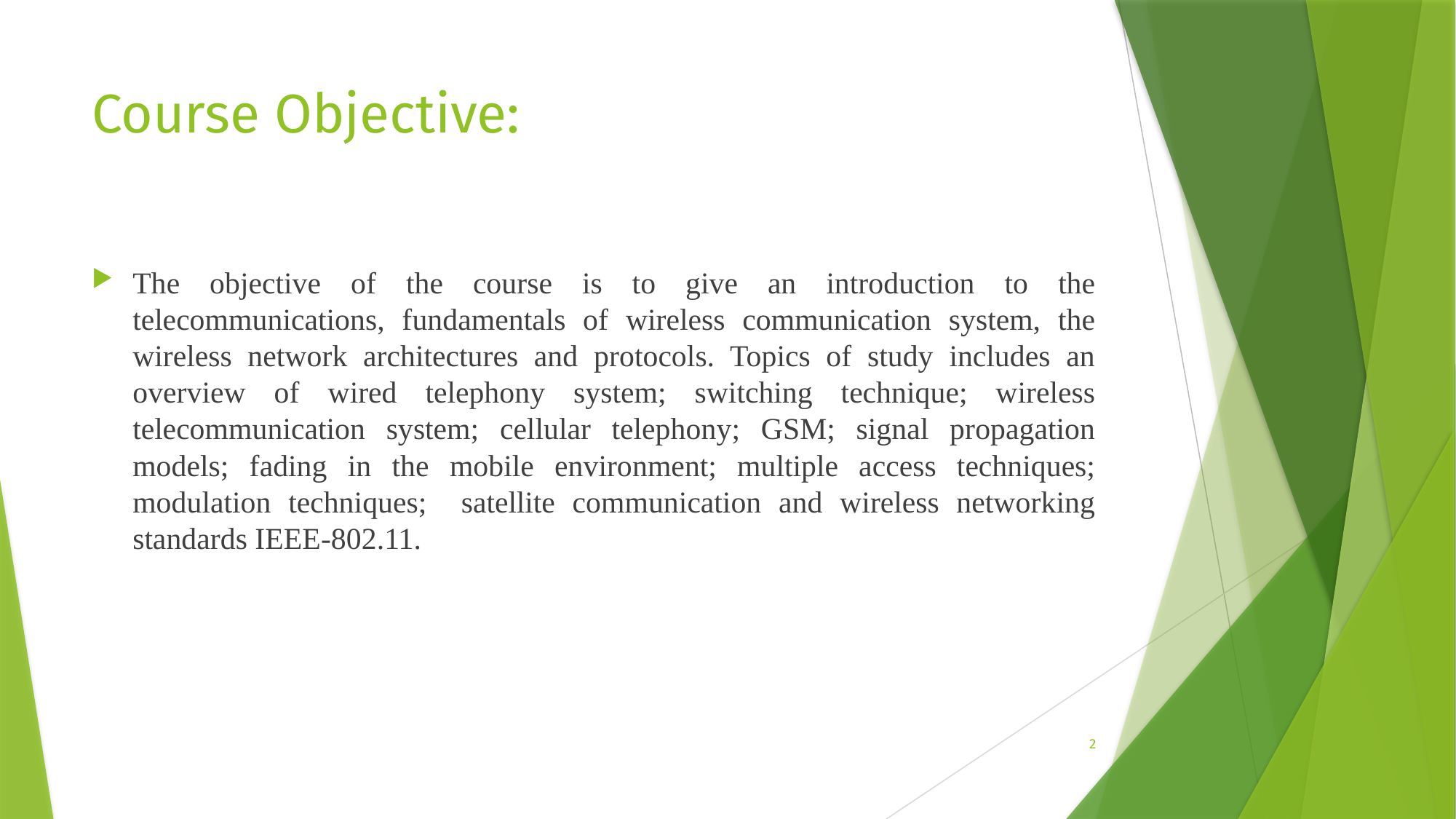

# Course Objective:
The objective of the course is to give an introduction to the telecommunications, fundamentals of wireless communication system, the wireless network architectures and protocols. Topics of study includes an overview of wired telephony system; switching technique; wireless telecommunication system; cellular telephony; GSM; signal propagation models; fading in the mobile environment; multiple access techniques; modulation techniques;  satellite communication and wireless networking standards IEEE-802.11.
2